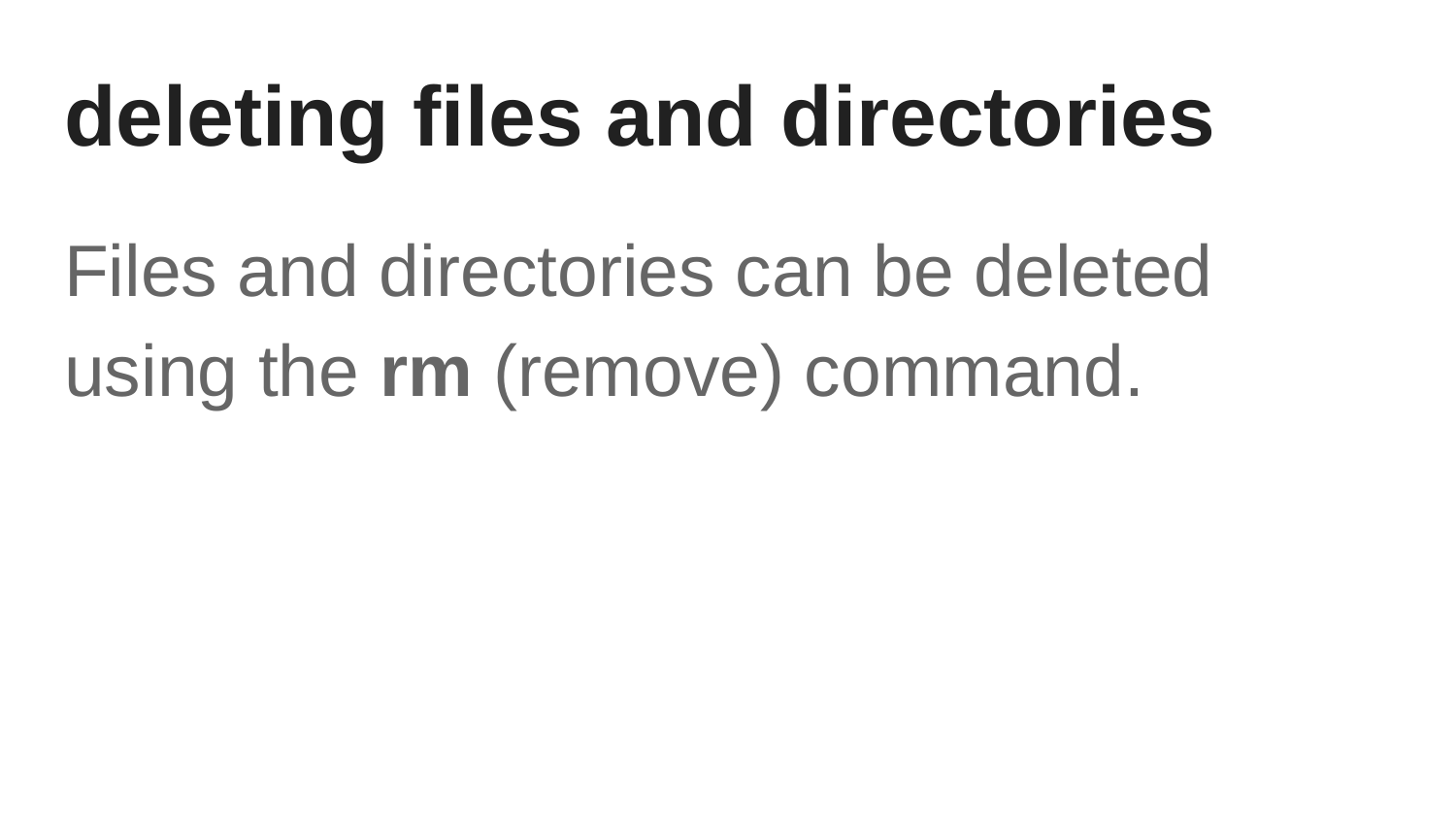

# deleting files and directories
Files and directories can be deleted using the rm (remove) command.